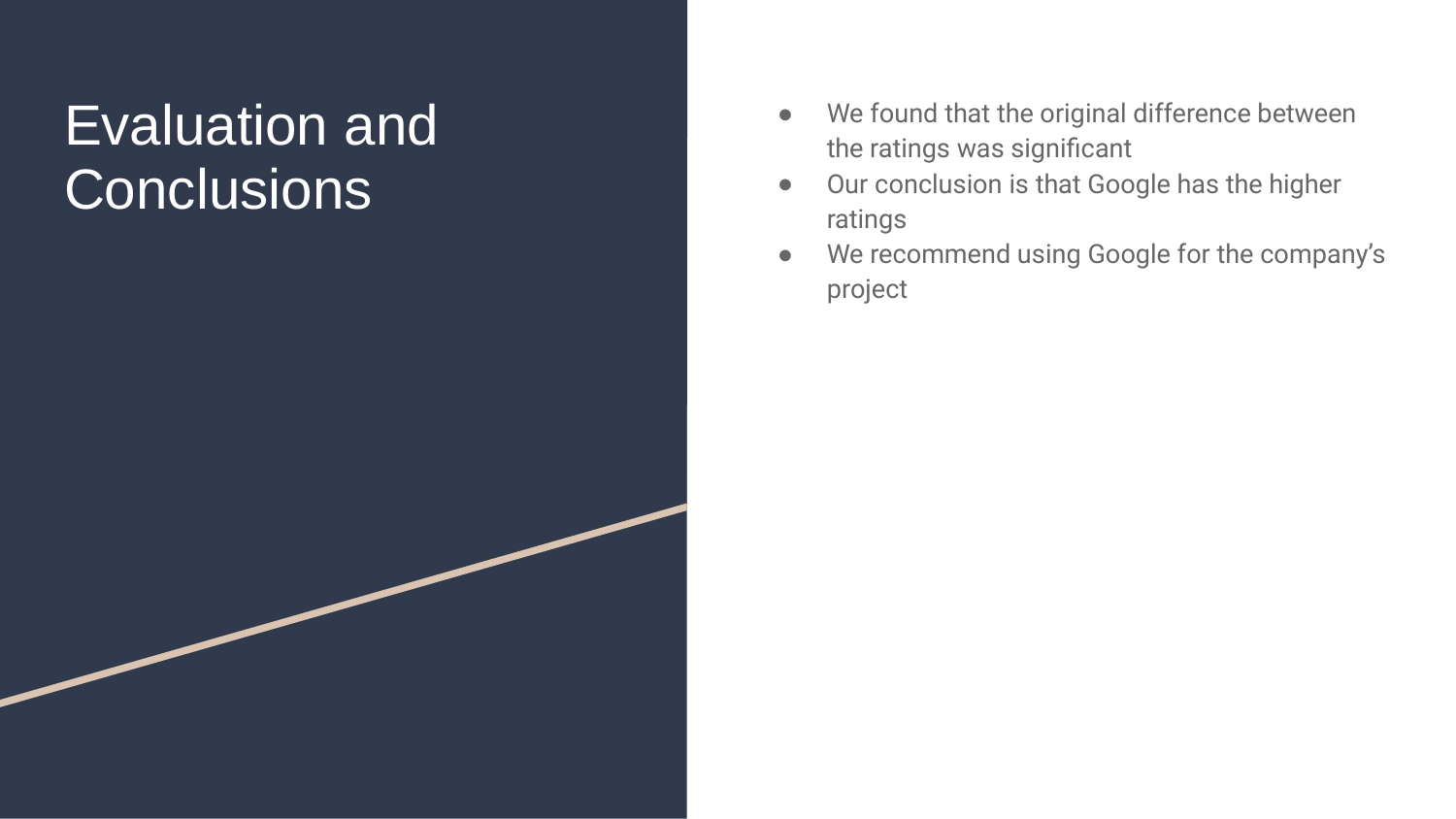

# Evaluation and Conclusions
We found that the original difference between the ratings was significant
Our conclusion is that Google has the higher ratings
We recommend using Google for the company’s project